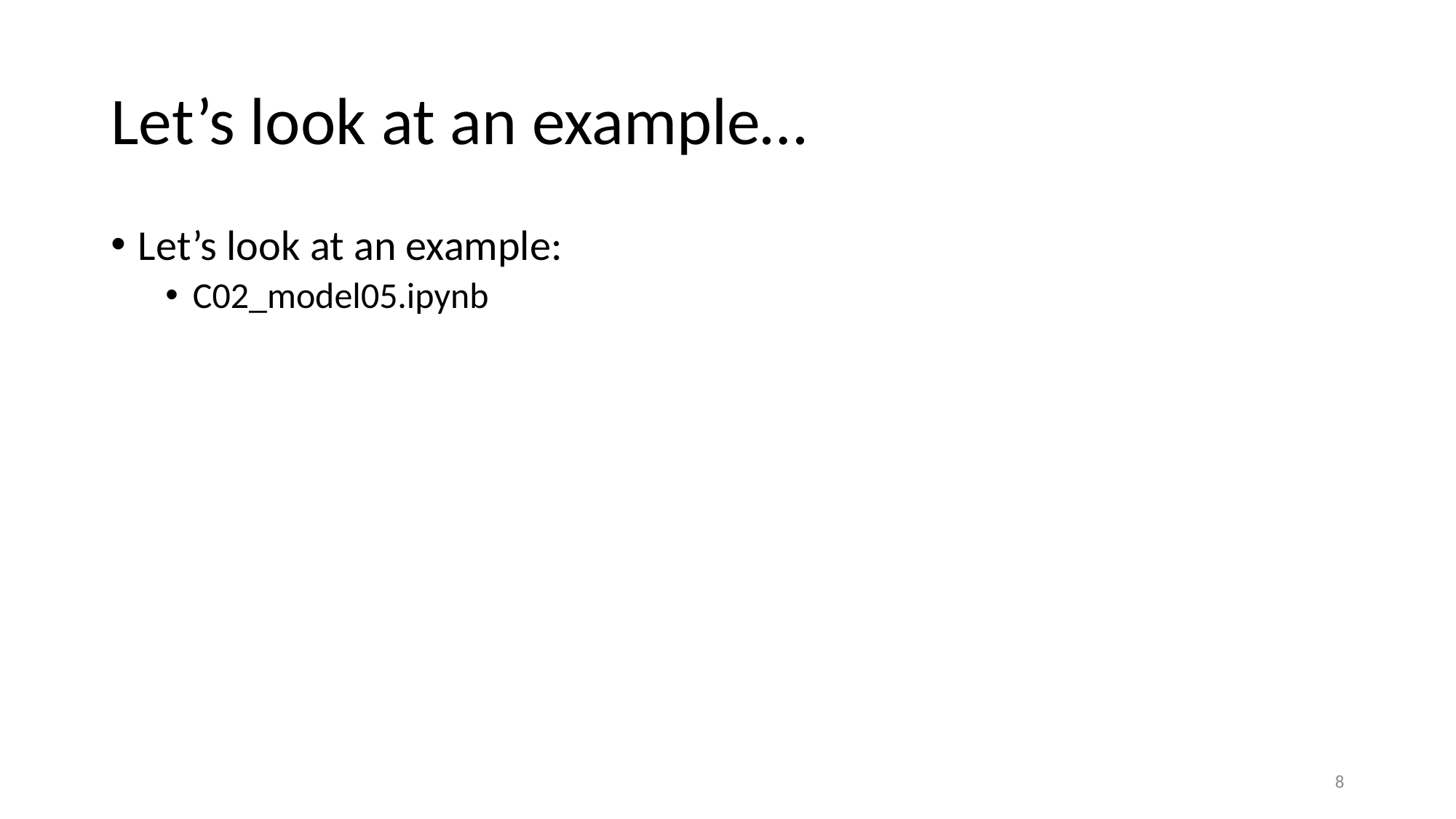

# Let’s look at an example…
Let’s look at an example:
C02_model05.ipynb

8